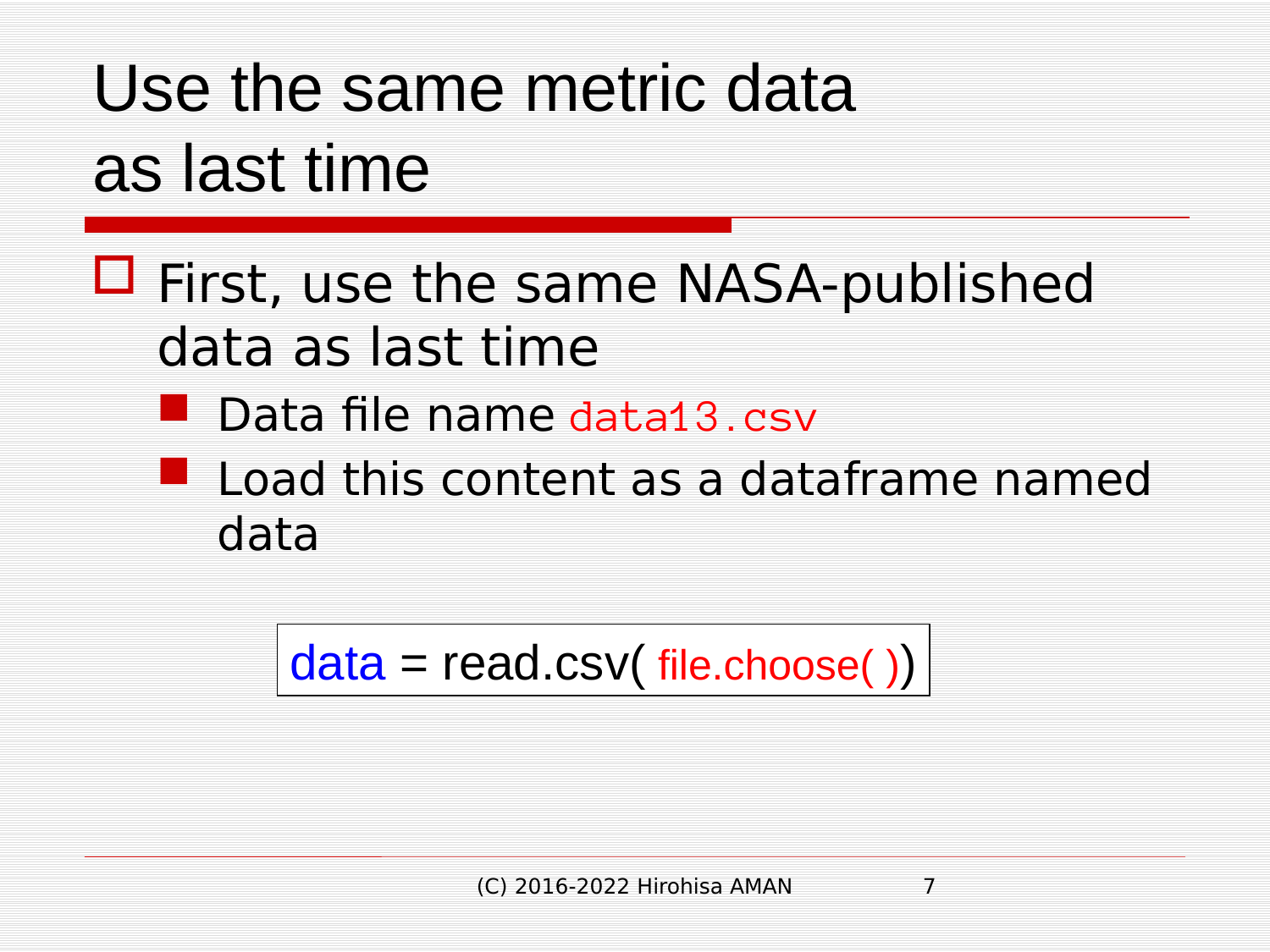

# Use the same metric data as last time
First, use the same NASA-published data as last time
Data file name data13.csv
Load this content as a dataframe named data

data = read.csv( file.choose( ))
(C) 2016-2022 Hirohisa AMAN
7